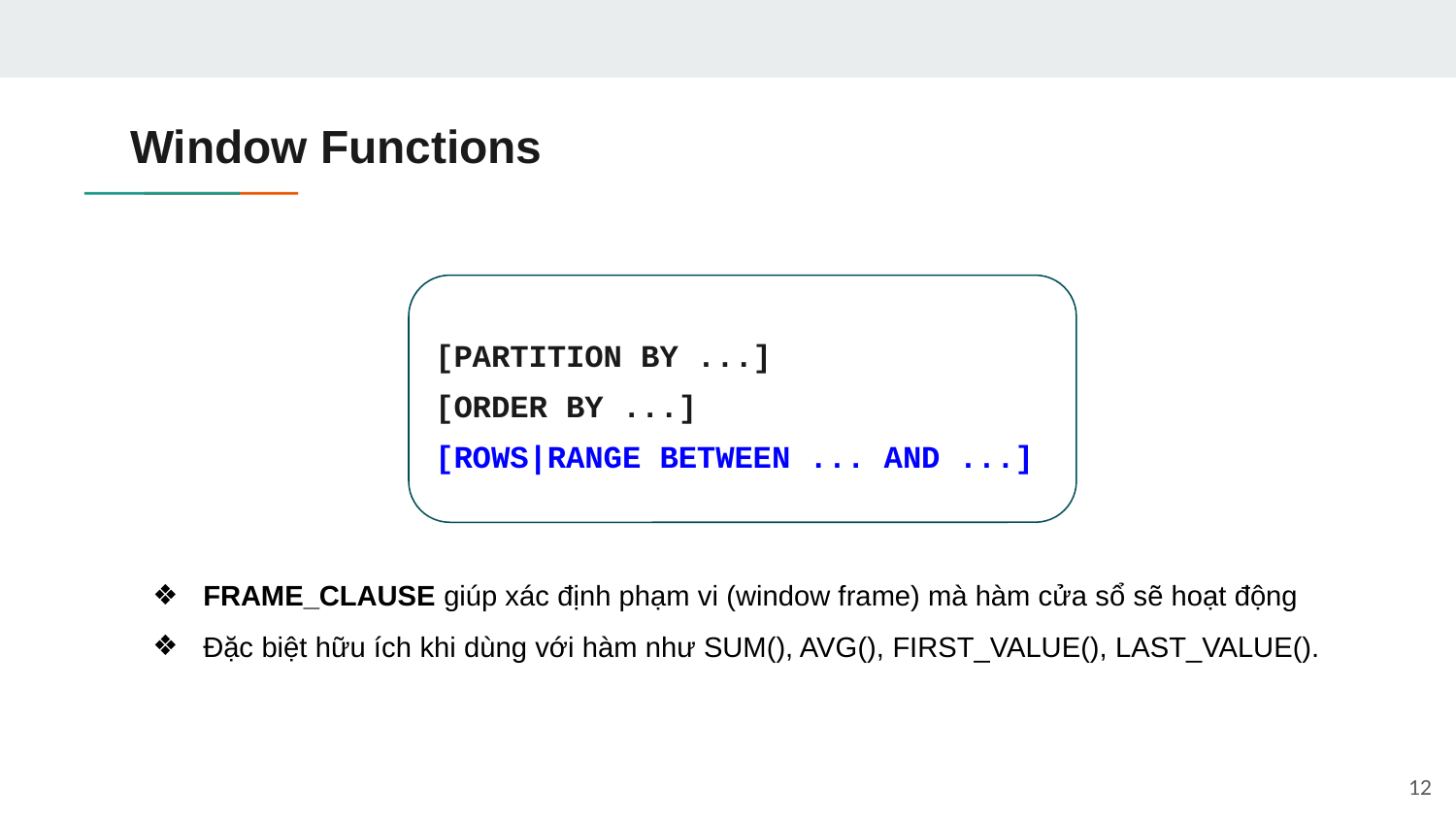

# Window Functions

FRAME_CLAUSE giúp xác định phạm vi (window frame) mà hàm cửa sổ sẽ hoạt động
Đặc biệt hữu ích khi dùng với hàm như SUM(), AVG(), FIRST_VALUE(), LAST_VALUE().

[PARTITION BY ...]
[ORDER BY ...]
[ROWS|RANGE BETWEEN ... AND ...]
12